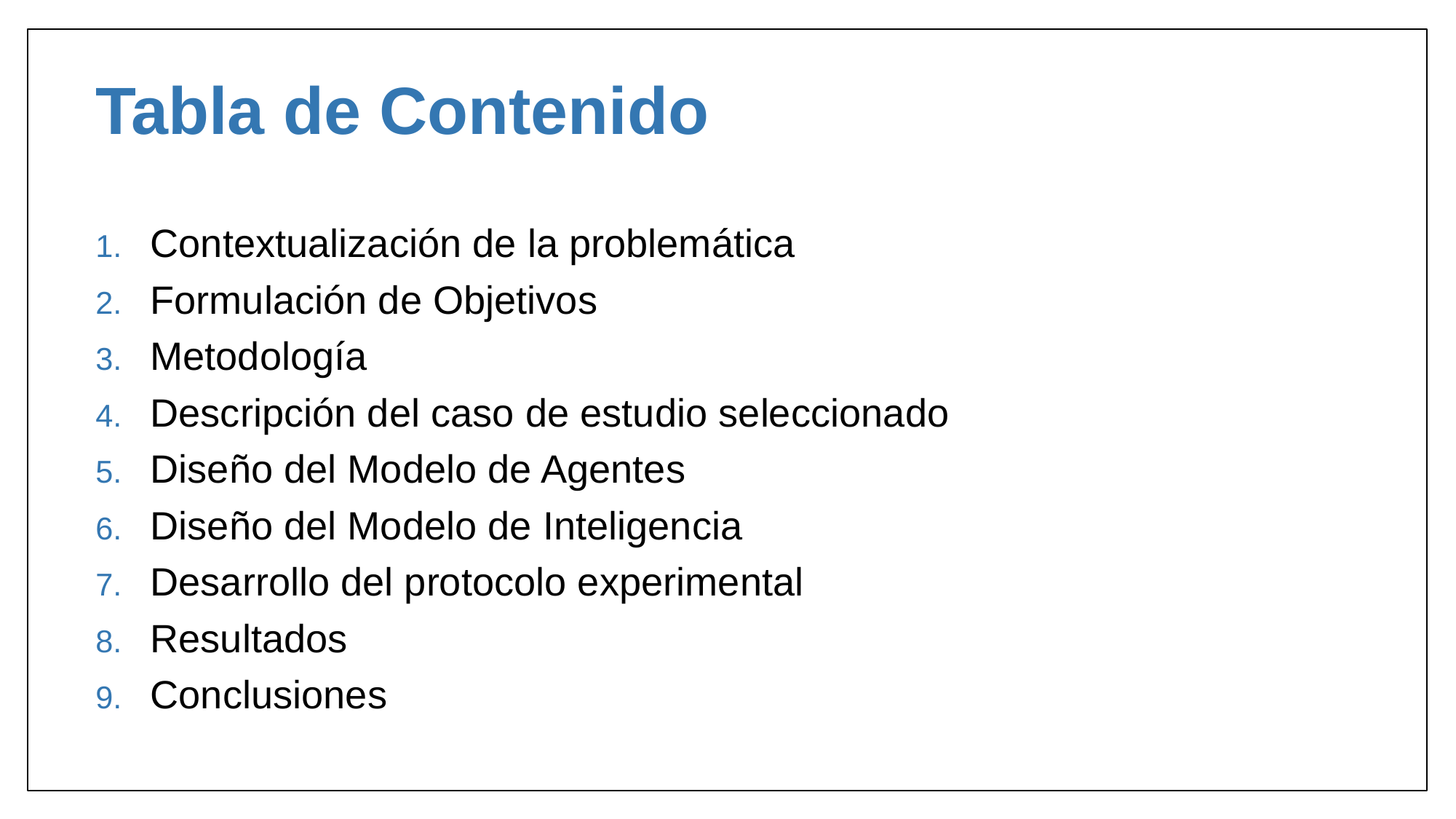

# Tabla de Contenido
Contextualización de la problemática
Formulación de Objetivos
Metodología
Descripción del caso de estudio seleccionado
Diseño del Modelo de Agentes
Diseño del Modelo de Inteligencia
Desarrollo del protocolo experimental
Resultados
Conclusiones